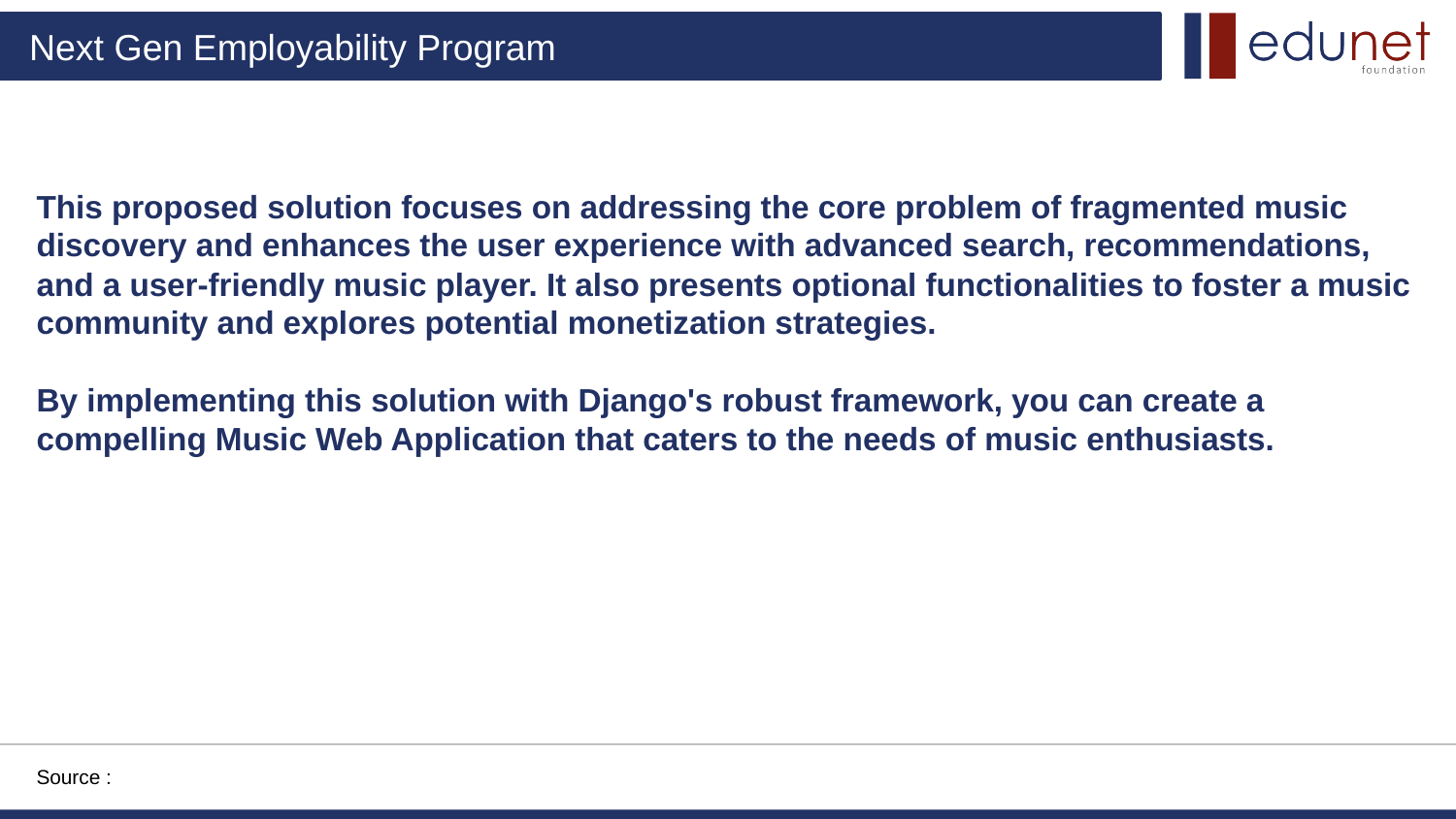

This proposed solution focuses on addressing the core problem of fragmented music discovery and enhances the user experience with advanced search, recommendations, and a user-friendly music player. It also presents optional functionalities to foster a music community and explores potential monetization strategies.

By implementing this solution with Django's robust framework, you can create a compelling Music Web Application that caters to the needs of music enthusiasts.

Source :